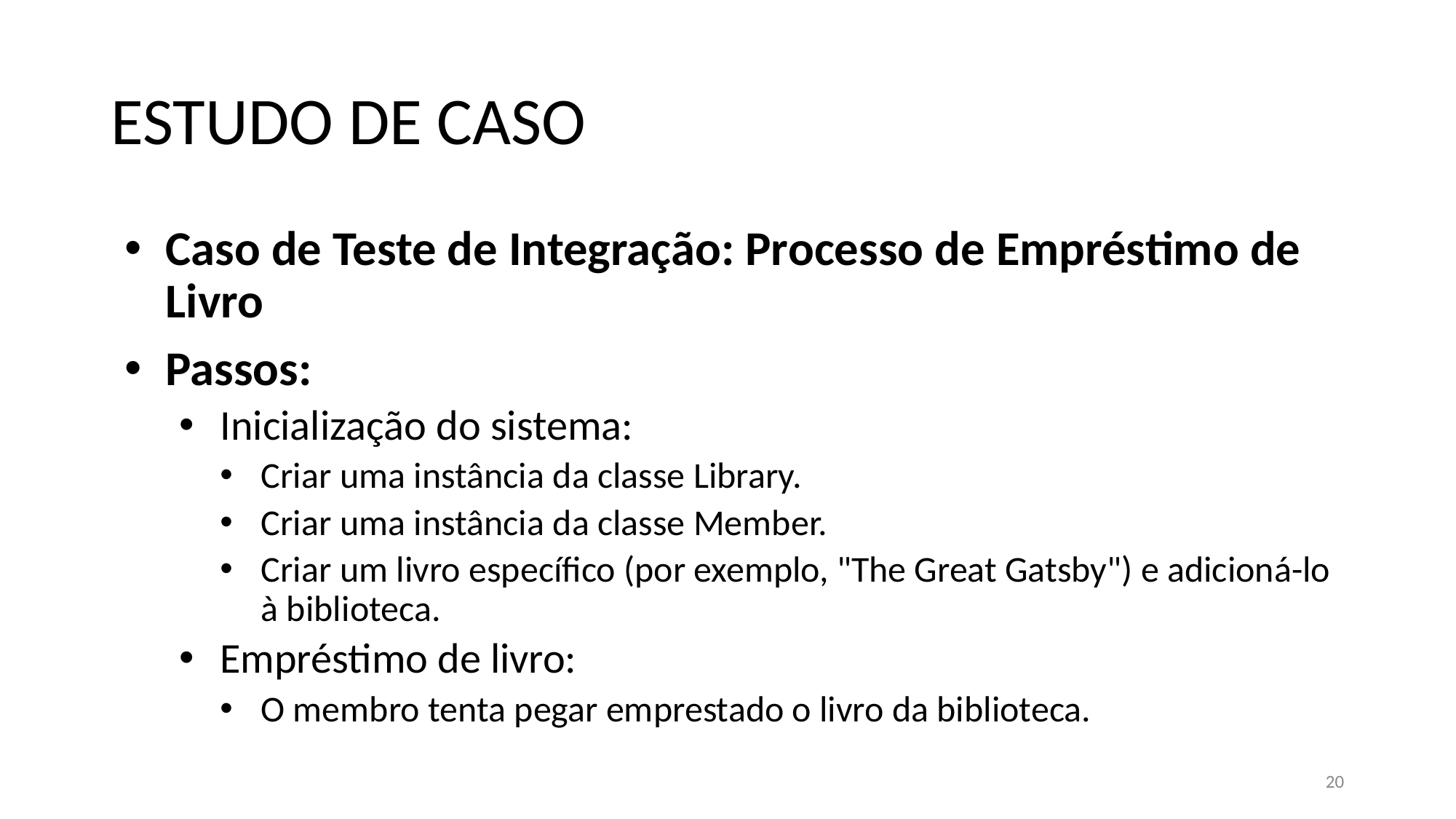

# ESTUDO DE CASO
Caso de Teste de Integração: Processo de Empréstimo de Livro
Passos:
Inicialização do sistema:
Criar uma instância da classe Library.
Criar uma instância da classe Member.
Criar um livro específico (por exemplo, "The Great Gatsby") e adicioná-lo à biblioteca.
Empréstimo de livro:
O membro tenta pegar emprestado o livro da biblioteca.
20